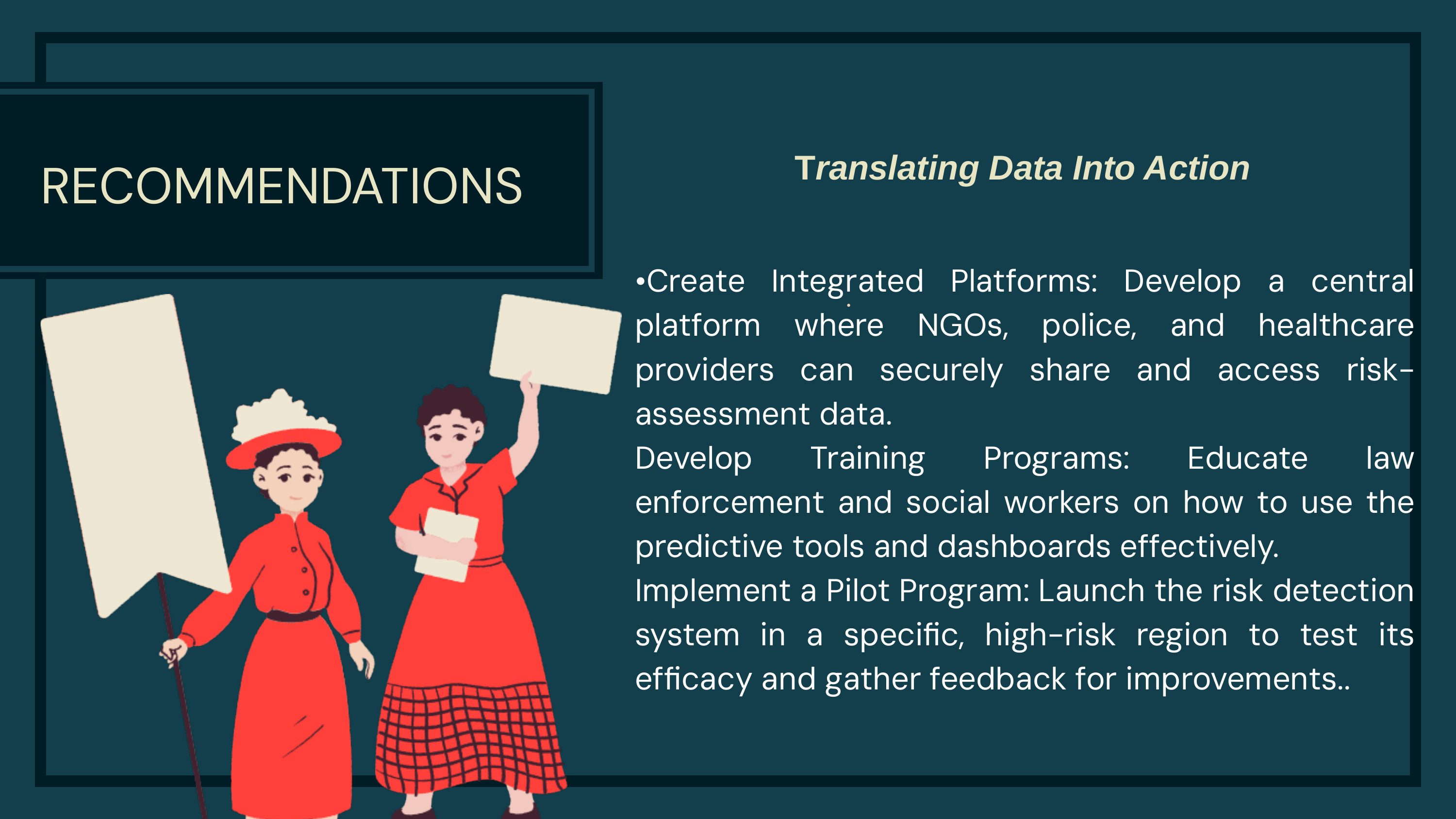

Translating Data Into Action
RECOMMENDATIONS
•Create Integrated Platforms: Develop a central platform where NGOs, police, and healthcare providers can securely share and access risk-assessment data.
Develop Training Programs: Educate law enforcement and social workers on how to use the predictive tools and dashboards effectively.
Implement a Pilot Program: Launch the risk detection system in a specific, high-risk region to test its efficacy and gather feedback for improvements..
.